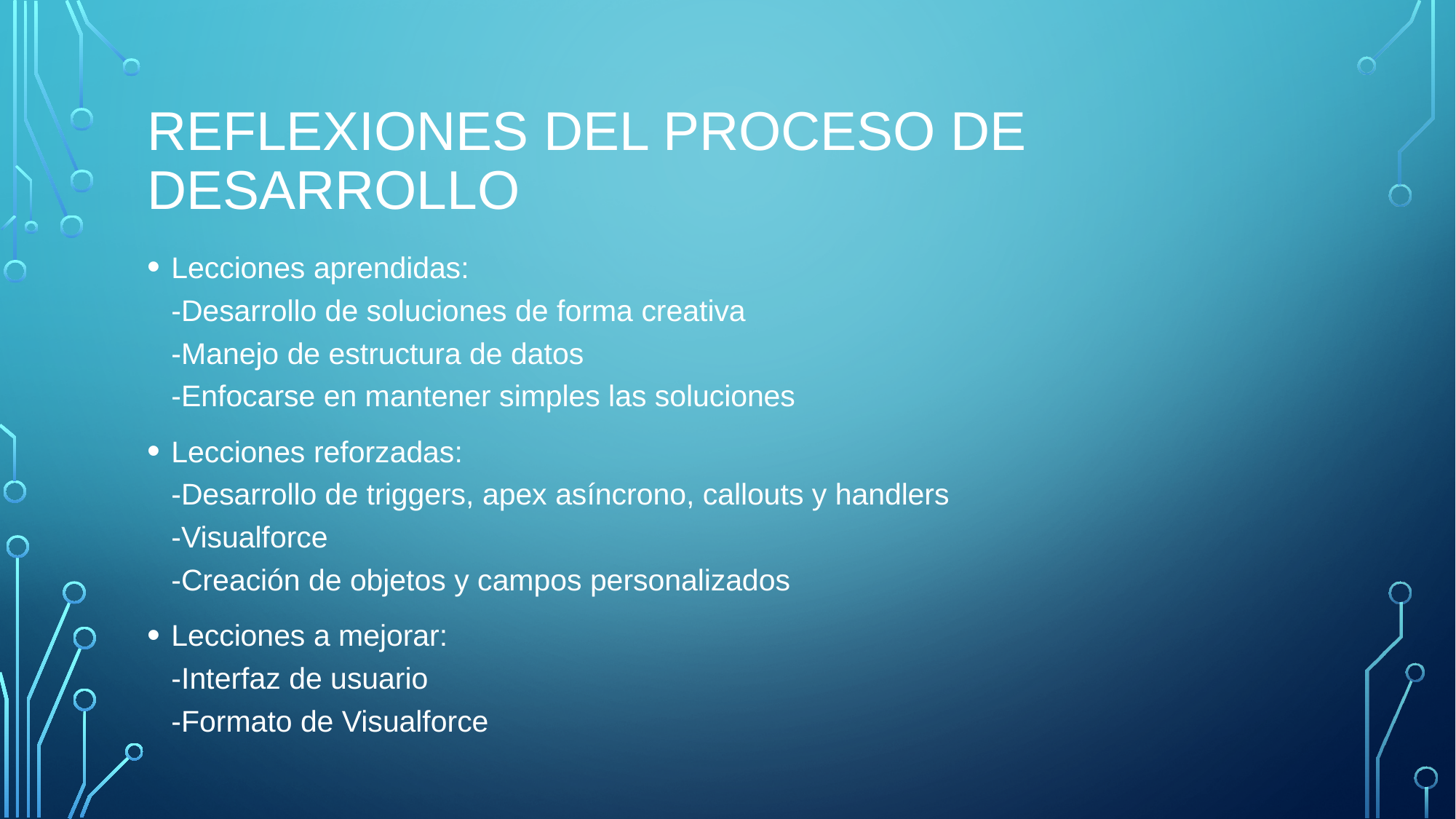

# Reflexiones del proceso de desarrollo
Lecciones aprendidas:
-Desarrollo de soluciones de forma creativa
-Manejo de estructura de datos
-Enfocarse en mantener simples las soluciones
Lecciones reforzadas:
-Desarrollo de triggers, apex asíncrono, callouts y handlers
-Visualforce
-Creación de objetos y campos personalizados
Lecciones a mejorar:
-Interfaz de usuario
-Formato de Visualforce